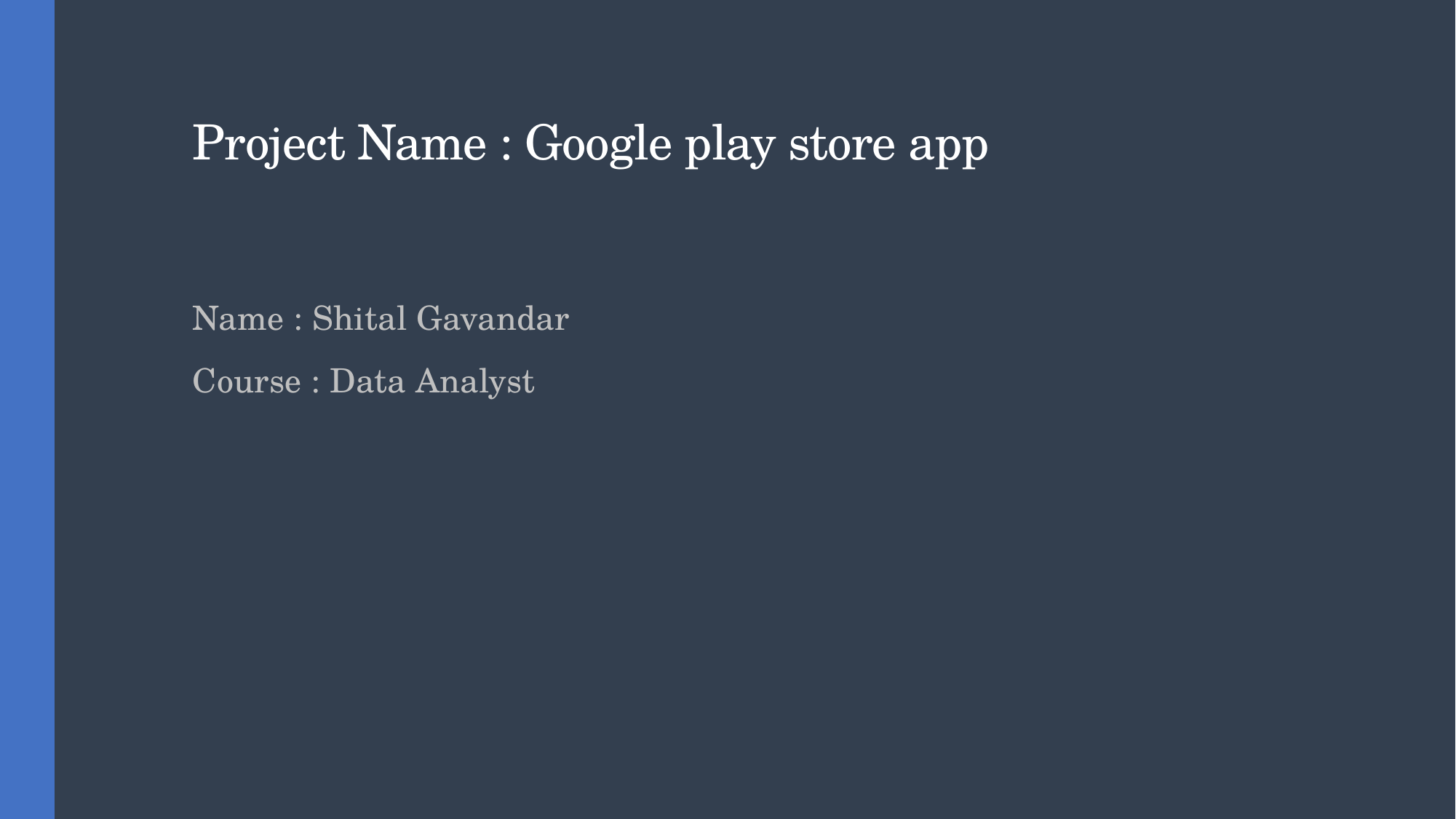

# Project Name : Google play store app
Name : Shital Gavandar
Course : Data Analyst